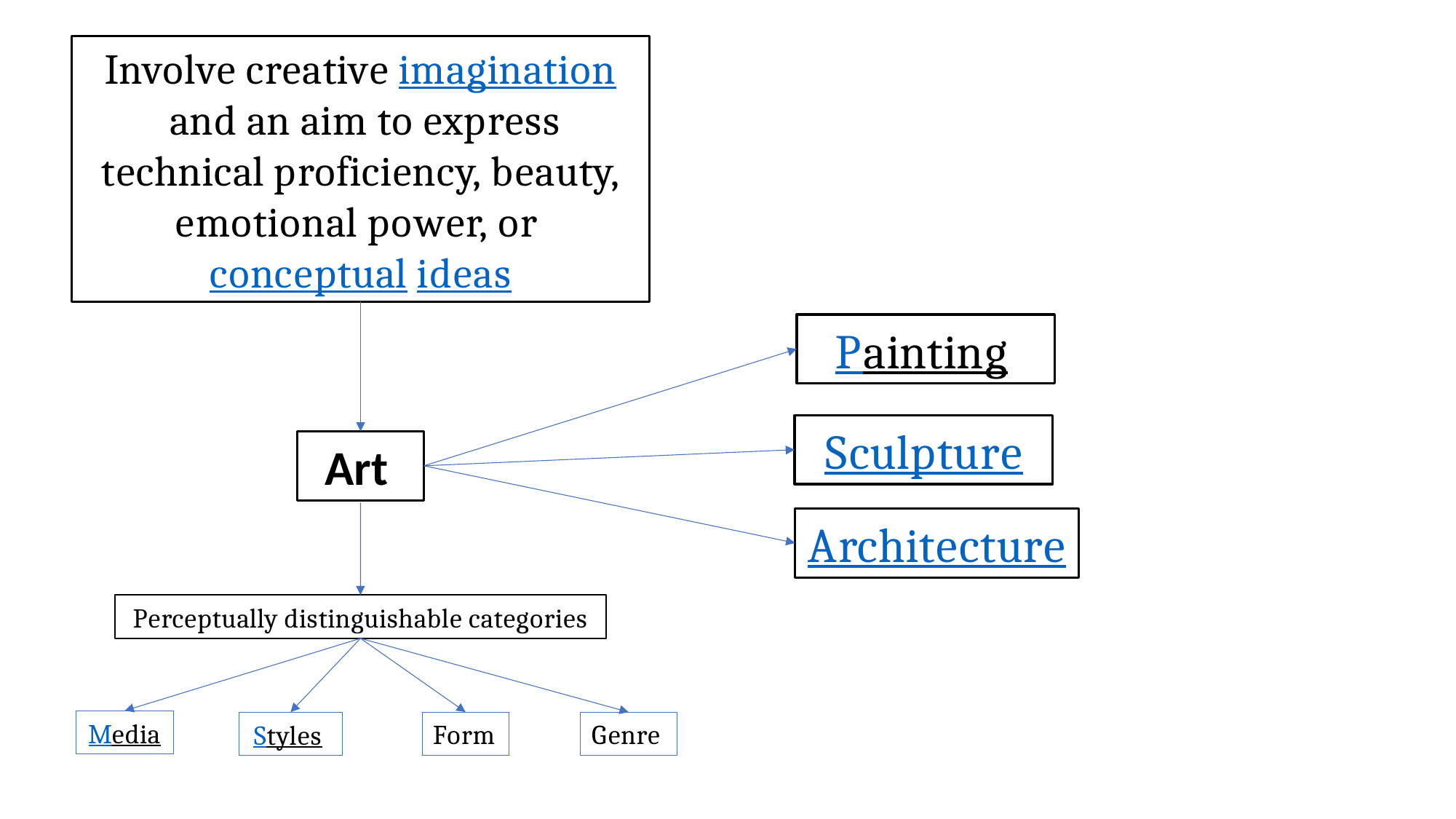

Involve creative imagination and an aim to express technical proficiency, beauty, emotional power, or conceptual ideas
Painting
Sculpture
Art
Architecture
Perceptually distinguishable categories
Media
Form
Genre
Styles